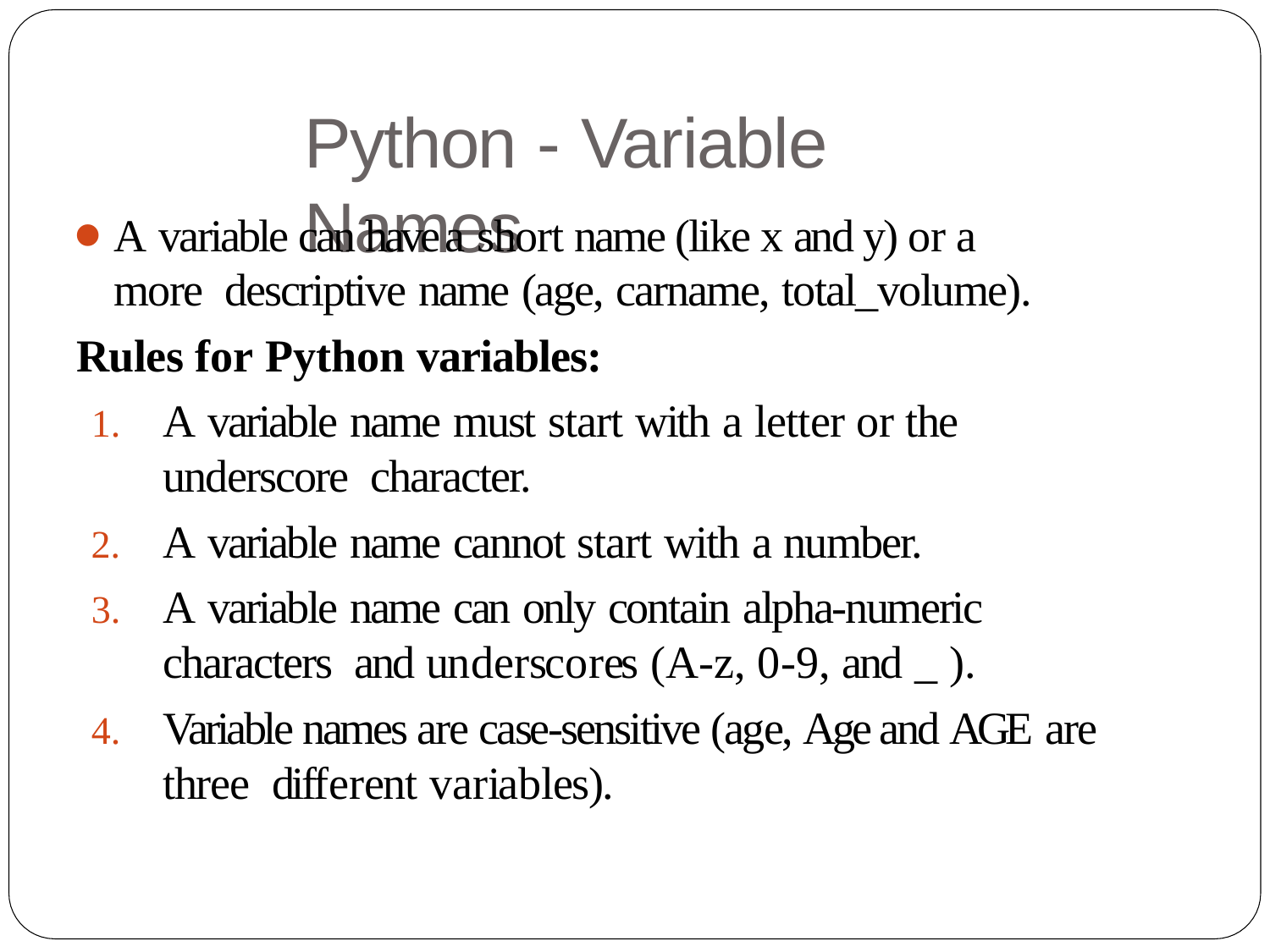

# Python - Variable Names
A variable can have a short name (like x and y) or a more  descriptive name (age, carname, total_volume).
Rules for Python variables:
A variable name must start with a letter or the underscore  character.
A variable name cannot start with a number.
A variable name can only contain alpha-numeric characters  and underscores (A-z, 0-9, and _ ).
Variable names are case-sensitive (age, Age and AGE are three  different variables).